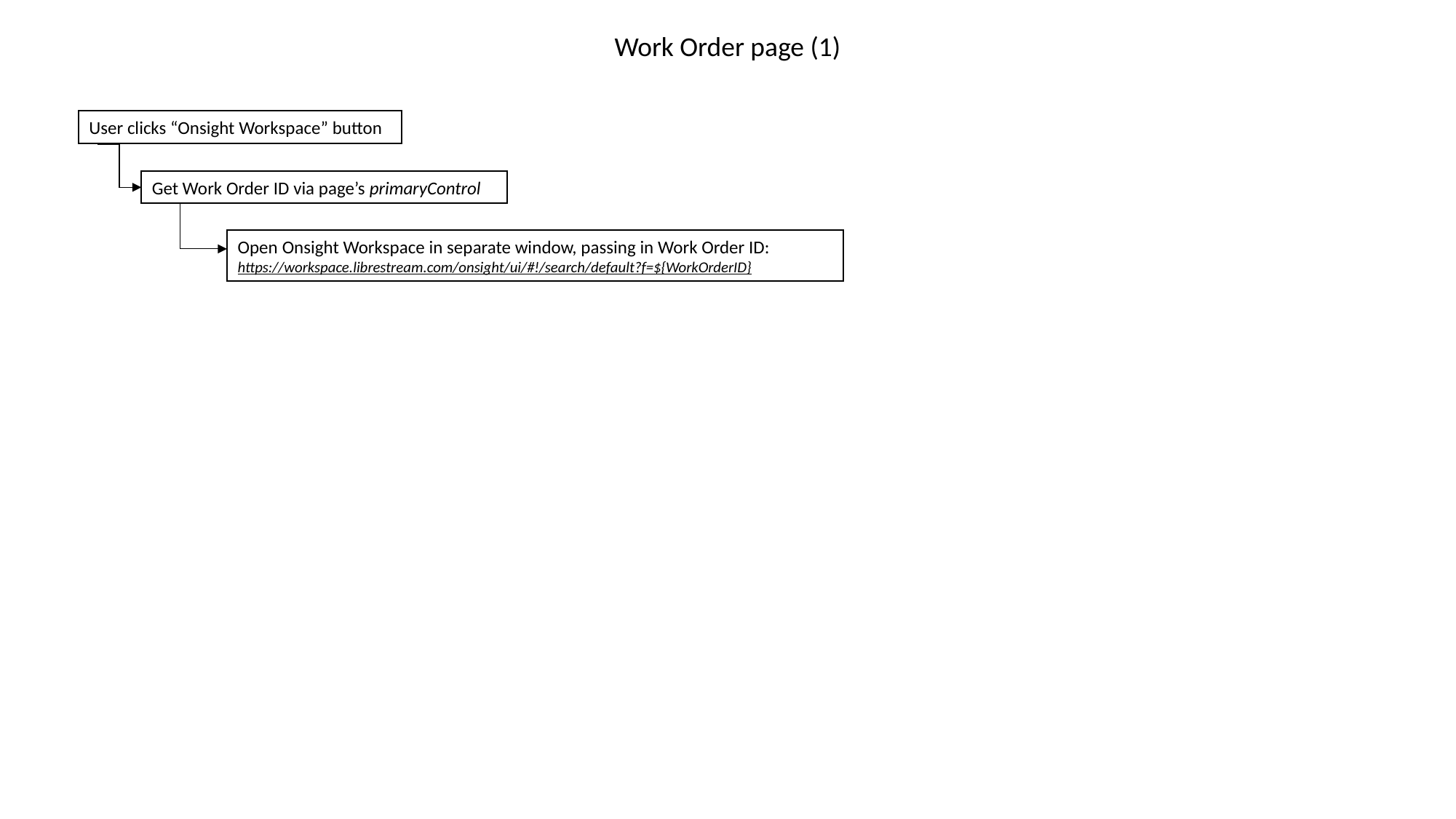

Work Order page (1)
User clicks “Onsight Workspace” button
Get Work Order ID via page’s primaryControl
Open Onsight Workspace in separate window, passing in Work Order ID:
https://workspace.librestream.com/onsight/ui/#!/search/default?f=${WorkOrderID}